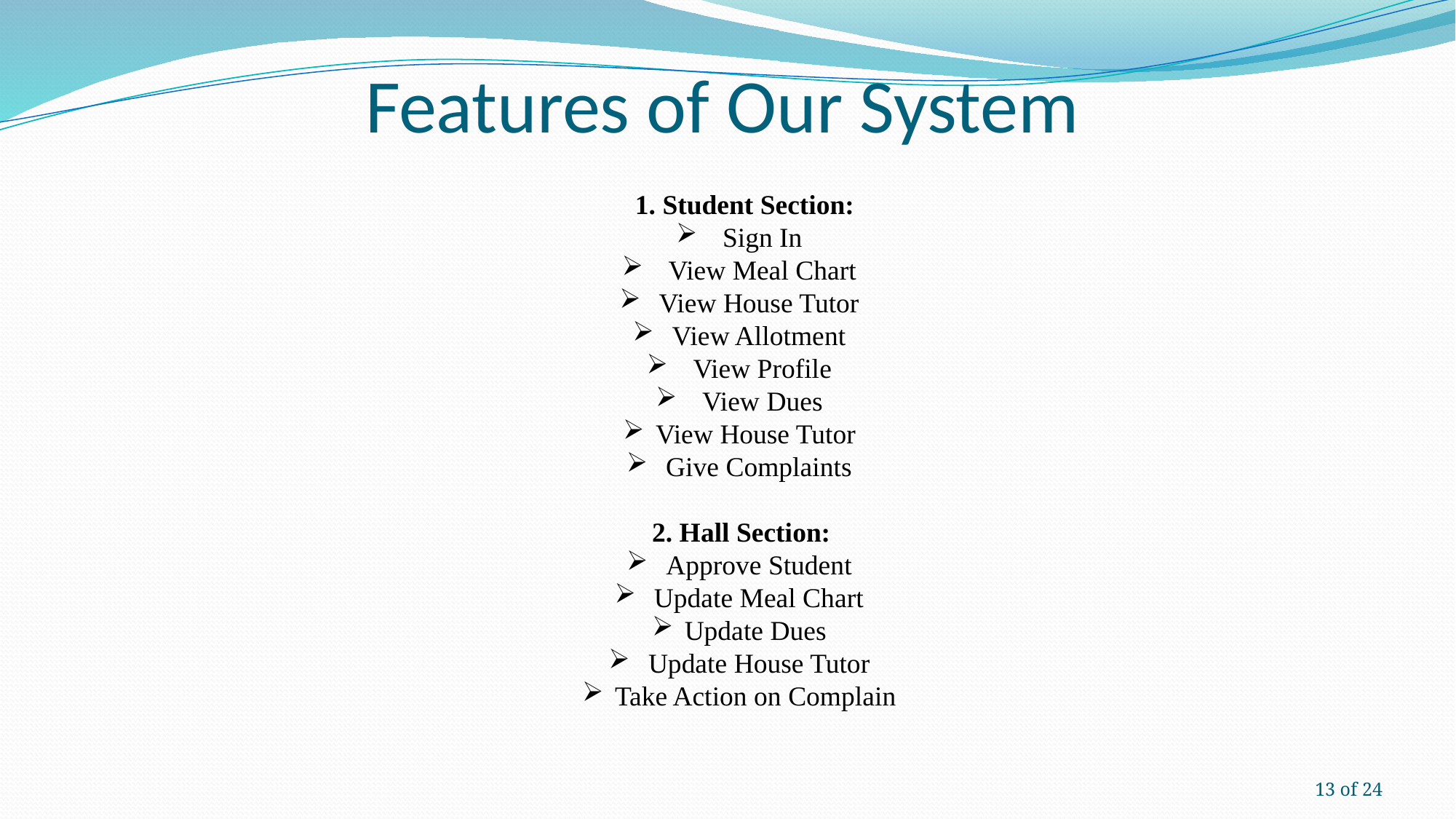

# Features of Our System
 1. Student Section:
   Sign In
   View Meal Chart
  View House Tutor
  View Allotment
   View Profile
   View Dues
 View House Tutor
  Give Complaints

2. Hall Section:
  Approve Student
  Update Meal Chart
 Update Dues
  Update House Tutor
 Take Action on Complain

13 of 24